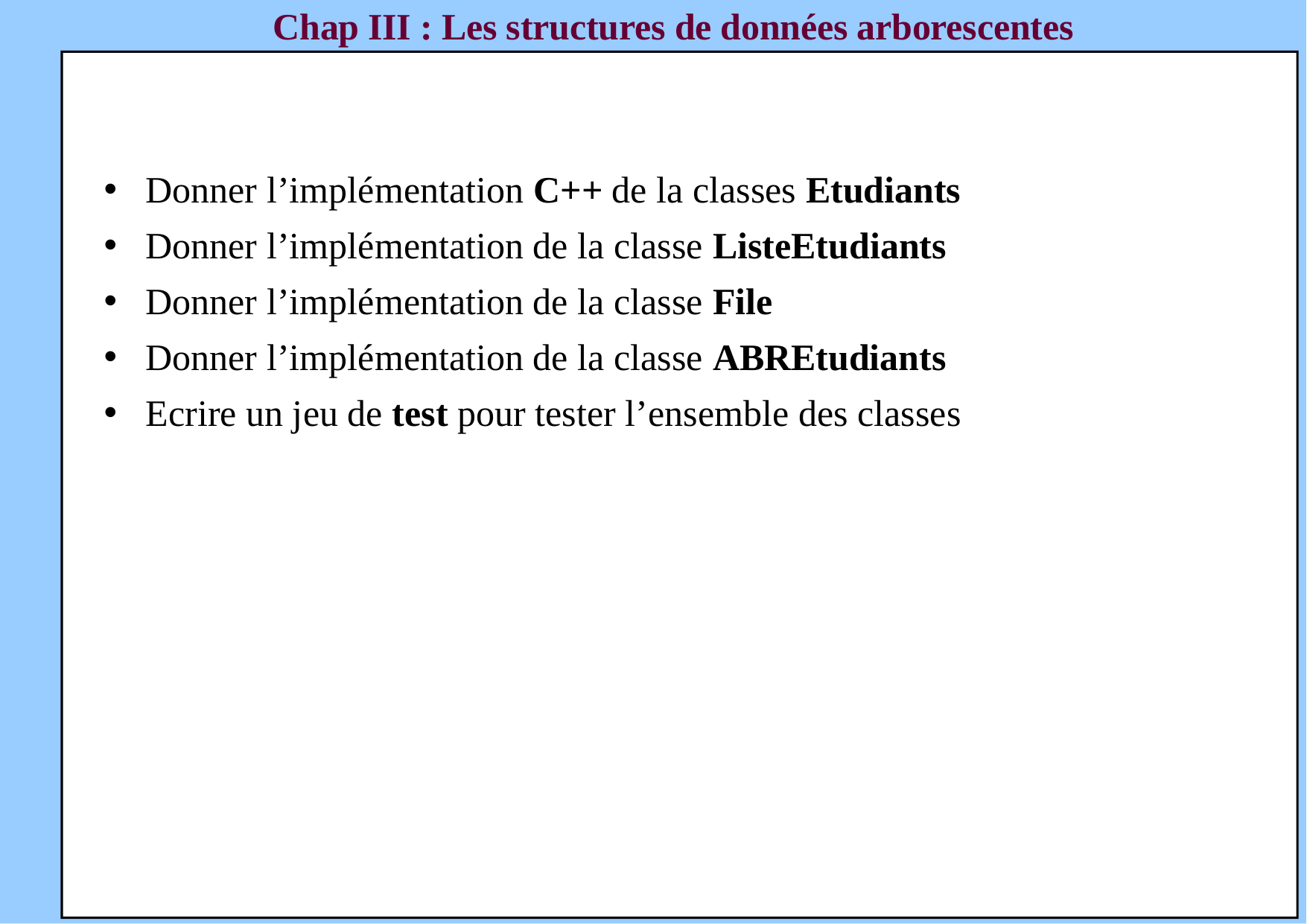

Chap III : Les structures de données arborescentes
Donner l’implémentation C++ de la classes Etudiants
Donner l’implémentation de la classe ListeEtudiants
Donner l’implémentation de la classe File
Donner l’implémentation de la classe ABREtudiants
Ecrire un jeu de test pour tester l’ensemble des classes